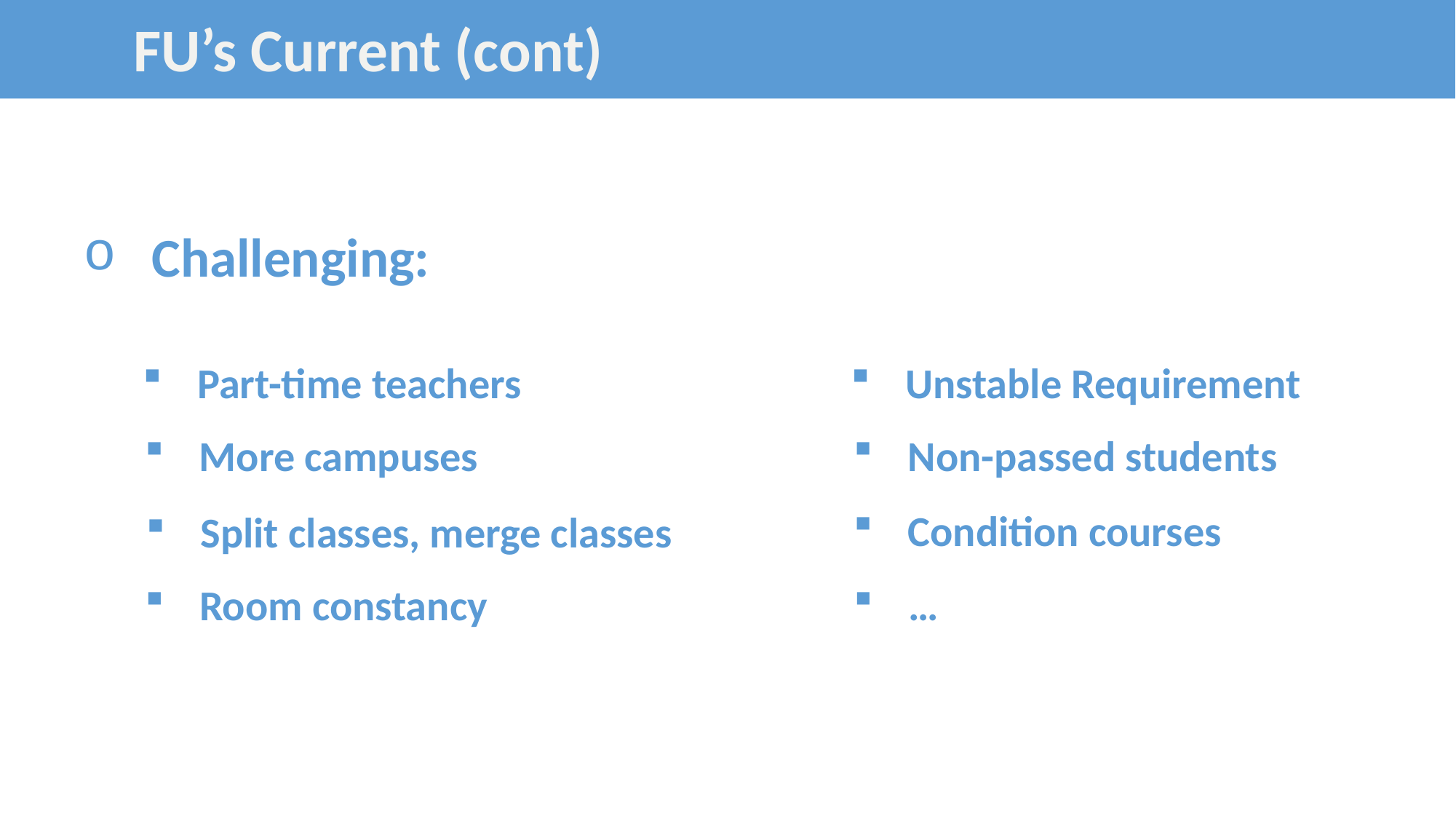

FU’s Current (cont)
Challenging:
Part-time teachers
Unstable Requirement
More campuses
Non-passed students
Condition courses
Split classes, merge classes
Room constancy
…